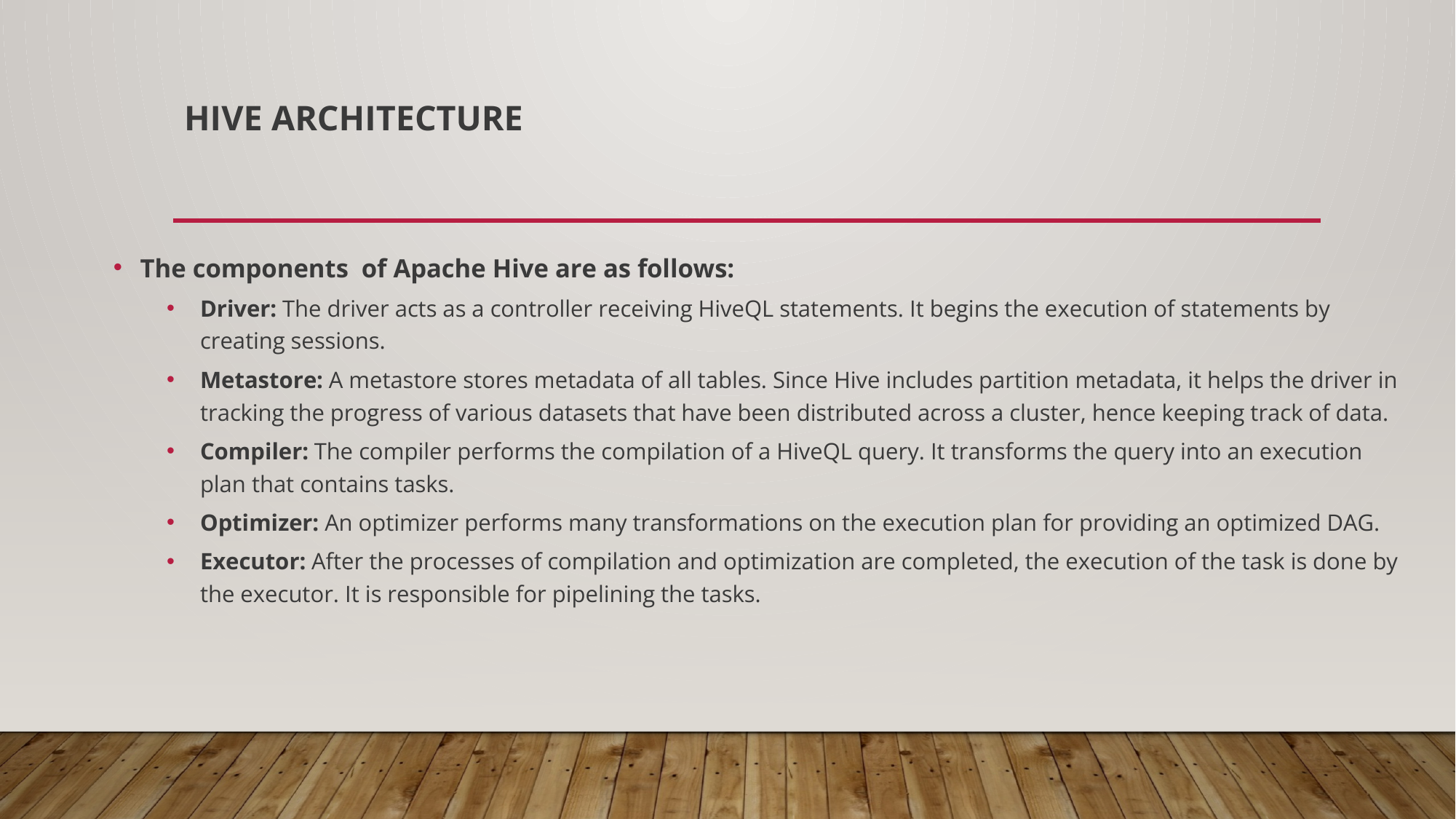

# Hive Architecture
The components  of Apache Hive are as follows:
Driver: The driver acts as a controller receiving HiveQL statements. It begins the execution of statements by creating sessions.
Metastore: A metastore stores metadata of all tables. Since Hive includes partition metadata, it helps the driver in tracking the progress of various datasets that have been distributed across a cluster, hence keeping track of data.
Compiler: The compiler performs the compilation of a HiveQL query. It transforms the query into an execution plan that contains tasks.
Optimizer: An optimizer performs many transformations on the execution plan for providing an optimized DAG.
Executor: After the processes of compilation and optimization are completed, the execution of the task is done by the executor. It is responsible for pipelining the tasks.